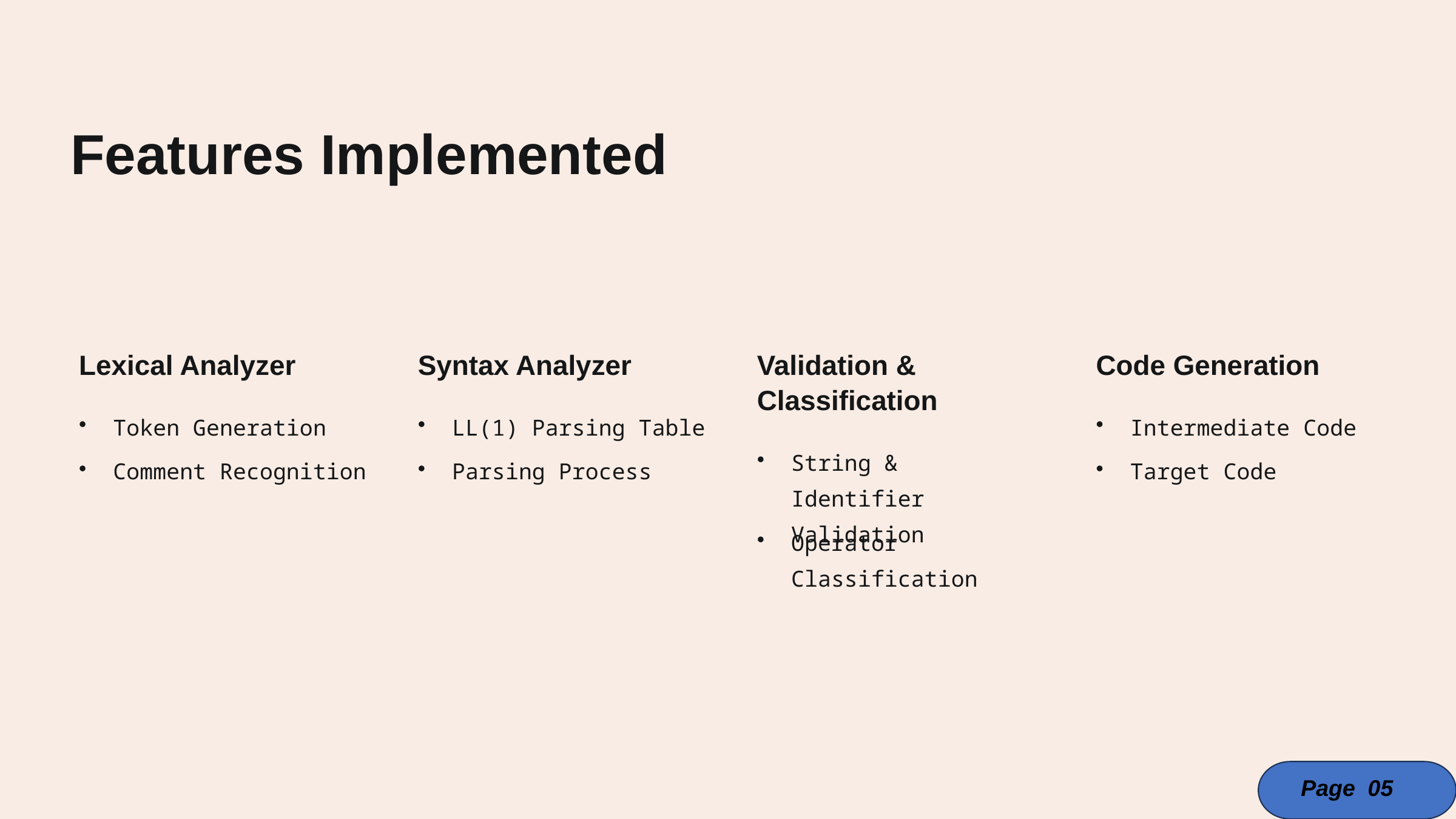

Features Implemented
Lexical Analyzer
Syntax Analyzer
Validation & Classification
Code Generation
Token Generation
LL(1) Parsing Table
Intermediate Code
String & Identifier Validation
Comment Recognition
Parsing Process
Target Code
Operator Classification

Page  05